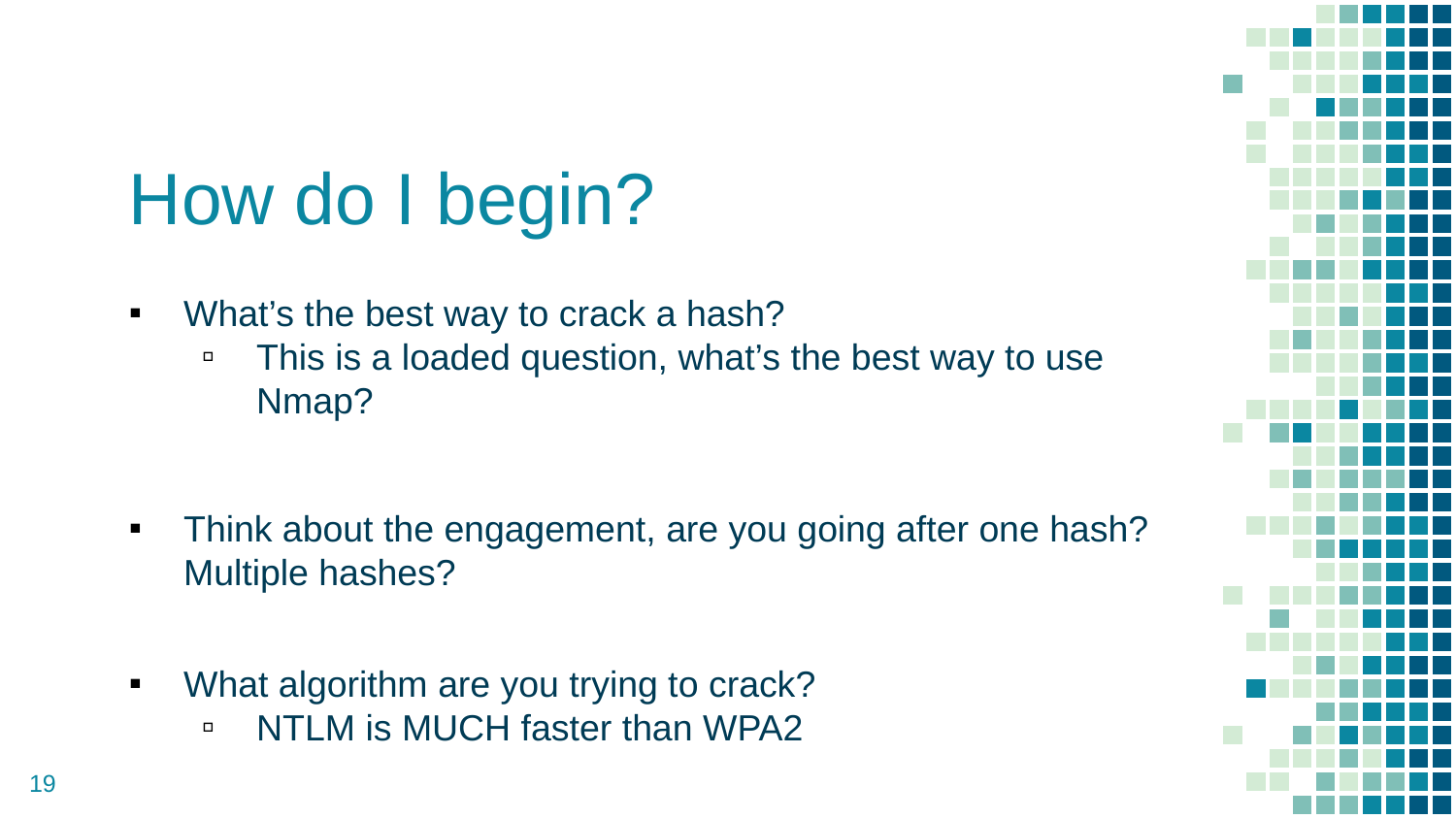

# How do I begin?
What’s the best way to crack a hash?
This is a loaded question, what’s the best way to use Nmap?

Think about the engagement, are you going after one hash? Multiple hashes?

What algorithm are you trying to crack?
NTLM is MUCH faster than WPA2
19